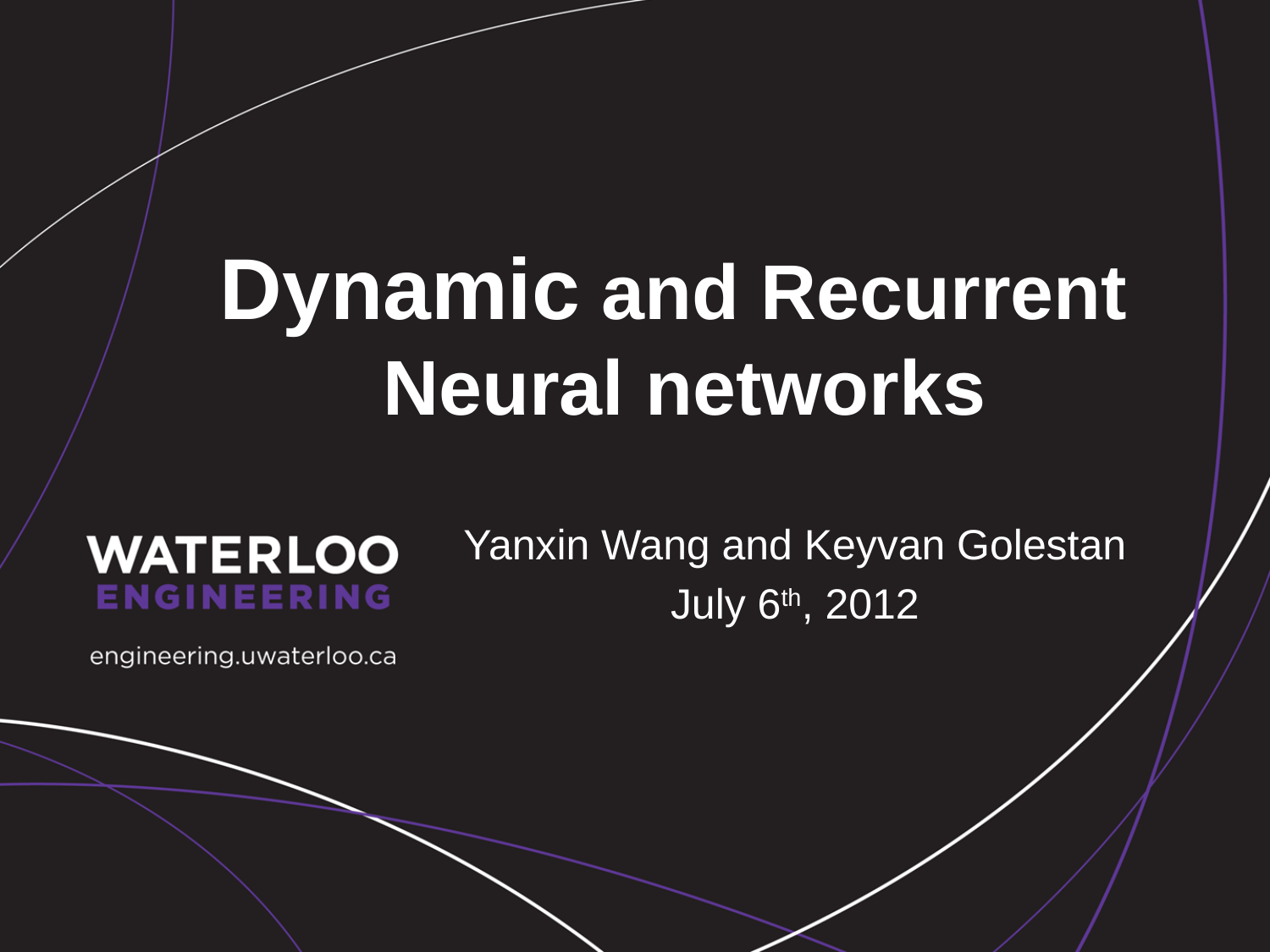

# Dynamic and Recurrent Neural networks
Yanxin Wang and Keyvan Golestan
July 6th, 2012